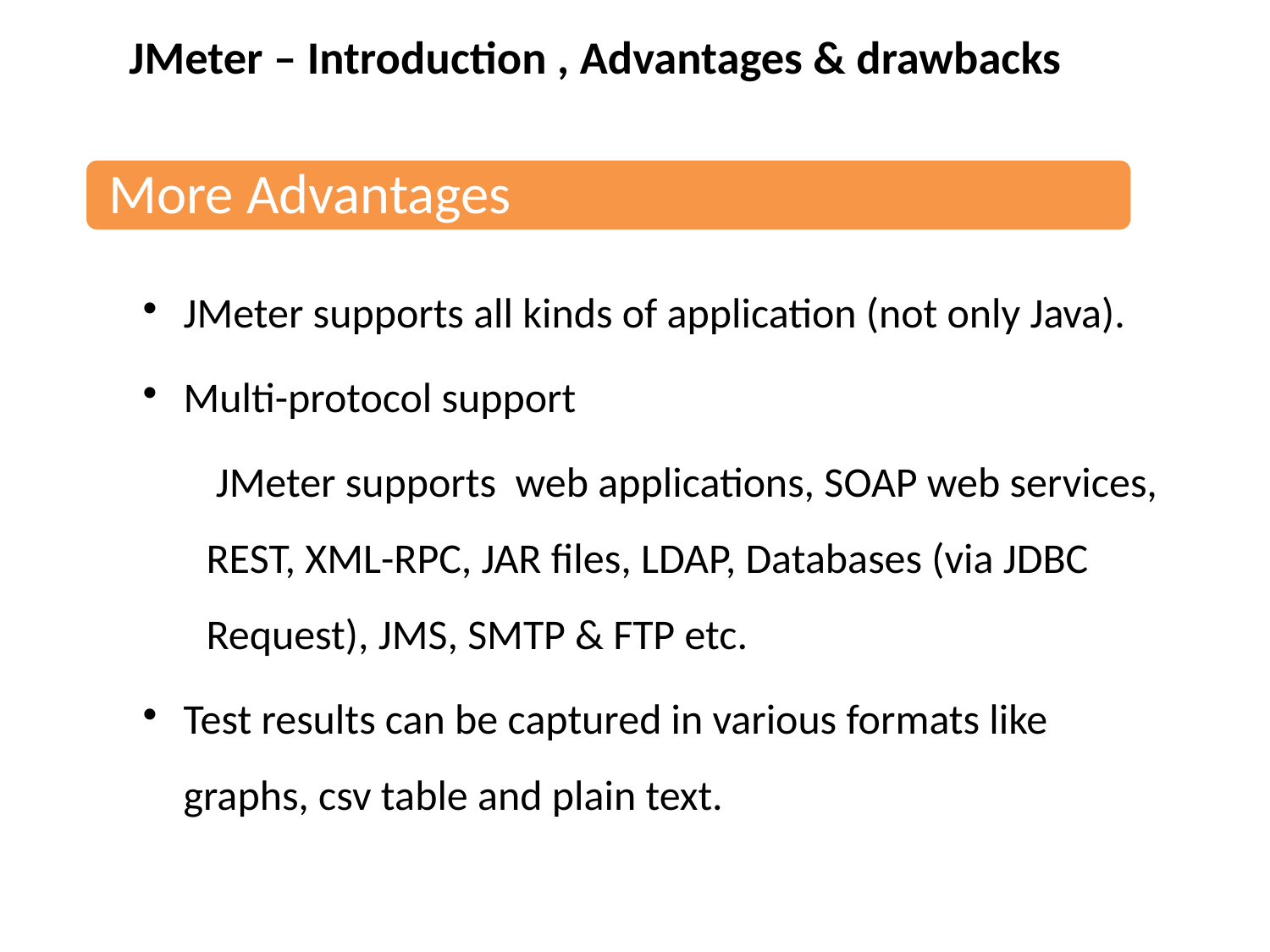

JMeter – Introduction , Advantages & drawbacks

More Advantages

JMeter supports all kinds of application (not only Java).
Multi-protocol support
 JMeter supports  web applications, SOAP web services, REST, XML-RPC, JAR files, LDAP, Databases (via JDBC Request), JMS, SMTP & FTP etc.
Test results can be captured in various formats like graphs, csv table and plain text.